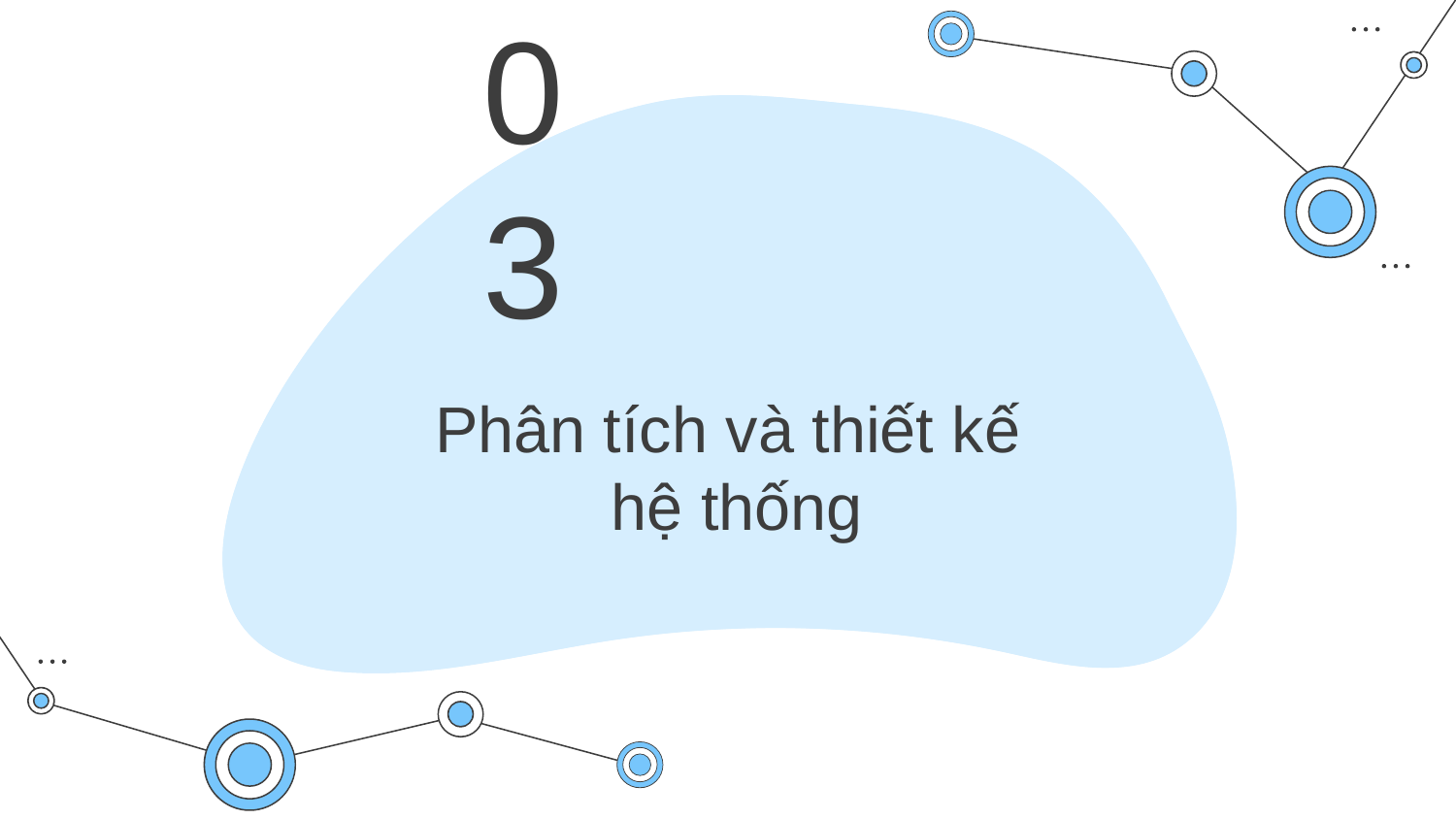

03
# Phân tích và thiết kế  hệ thống